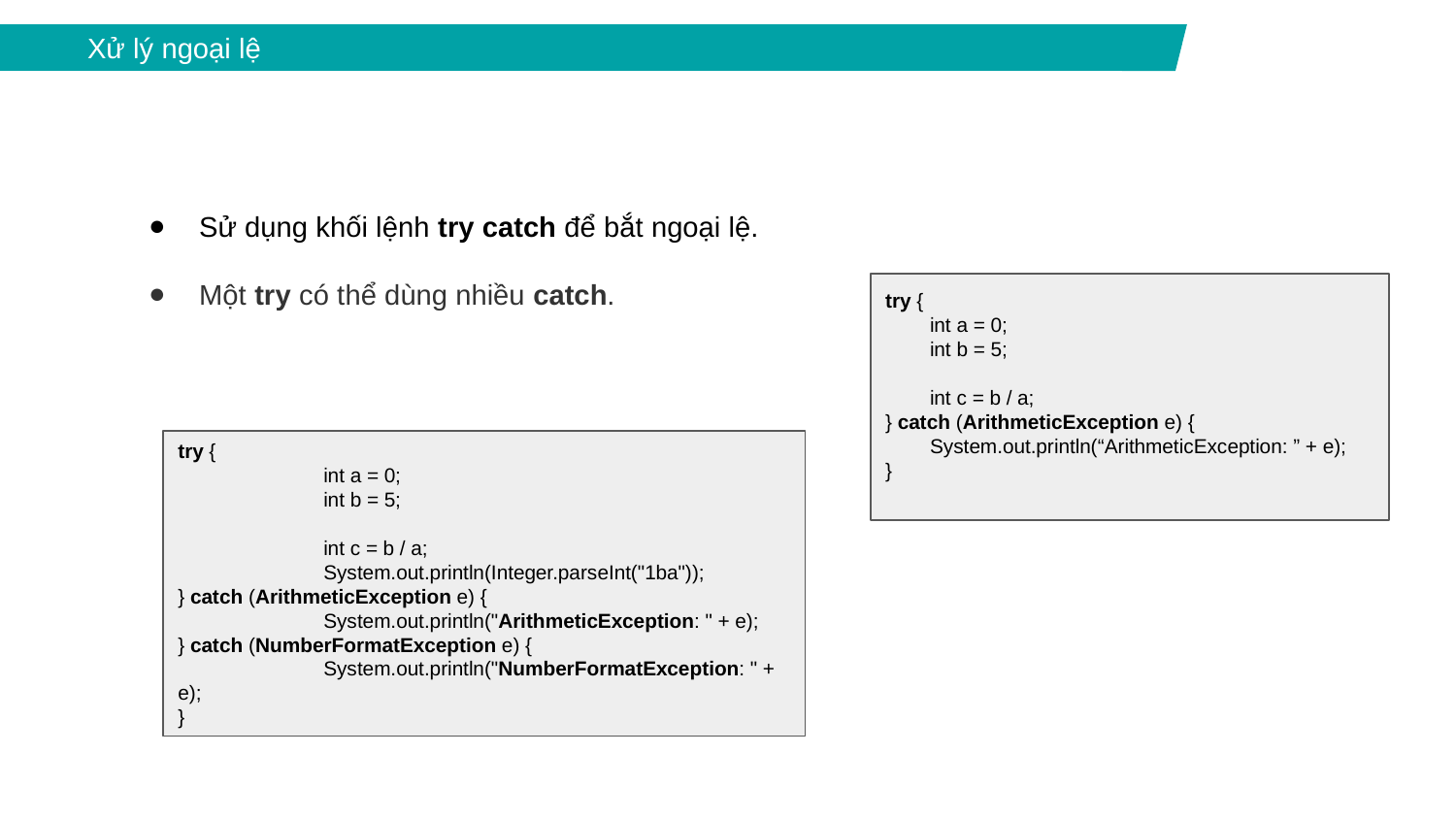

Xử lý ngoại lệ

Sử dụng khối lệnh try catch để bắt ngoại lệ.
Một try có thể dùng nhiều catch.
try {
        int a = 0;
        int b = 5;

        int c = b / a;
} catch (ArithmeticException e) {
        System.out.println(“ArithmeticException: ” + e);
}

try {
	int a = 0;
	int b = 5;

	int c = b / a;
	System.out.println(Integer.parseInt("1ba"));
} catch (ArithmeticException e) {
	System.out.println("ArithmeticException: " + e);
} catch (NumberFormatException e) {
	System.out.println("NumberFormatException: " + e);
}